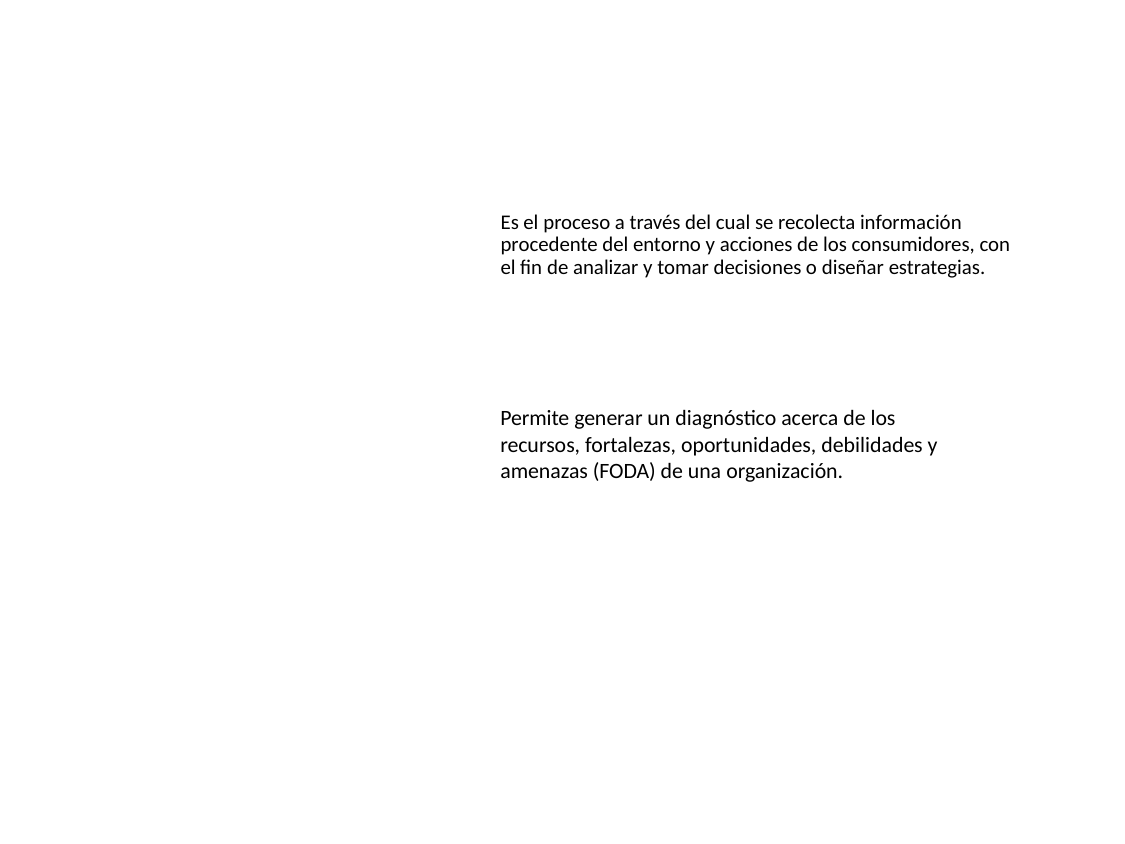

#
Es el proceso a través del cual se recolecta información procedente del entorno y acciones de los consumidores, con el fin de analizar y tomar decisiones o diseñar estrategias.
Permite generar un diagnóstico acerca de los recursos, fortalezas, oportunidades, debilidades y amenazas (FODA) de una organización.